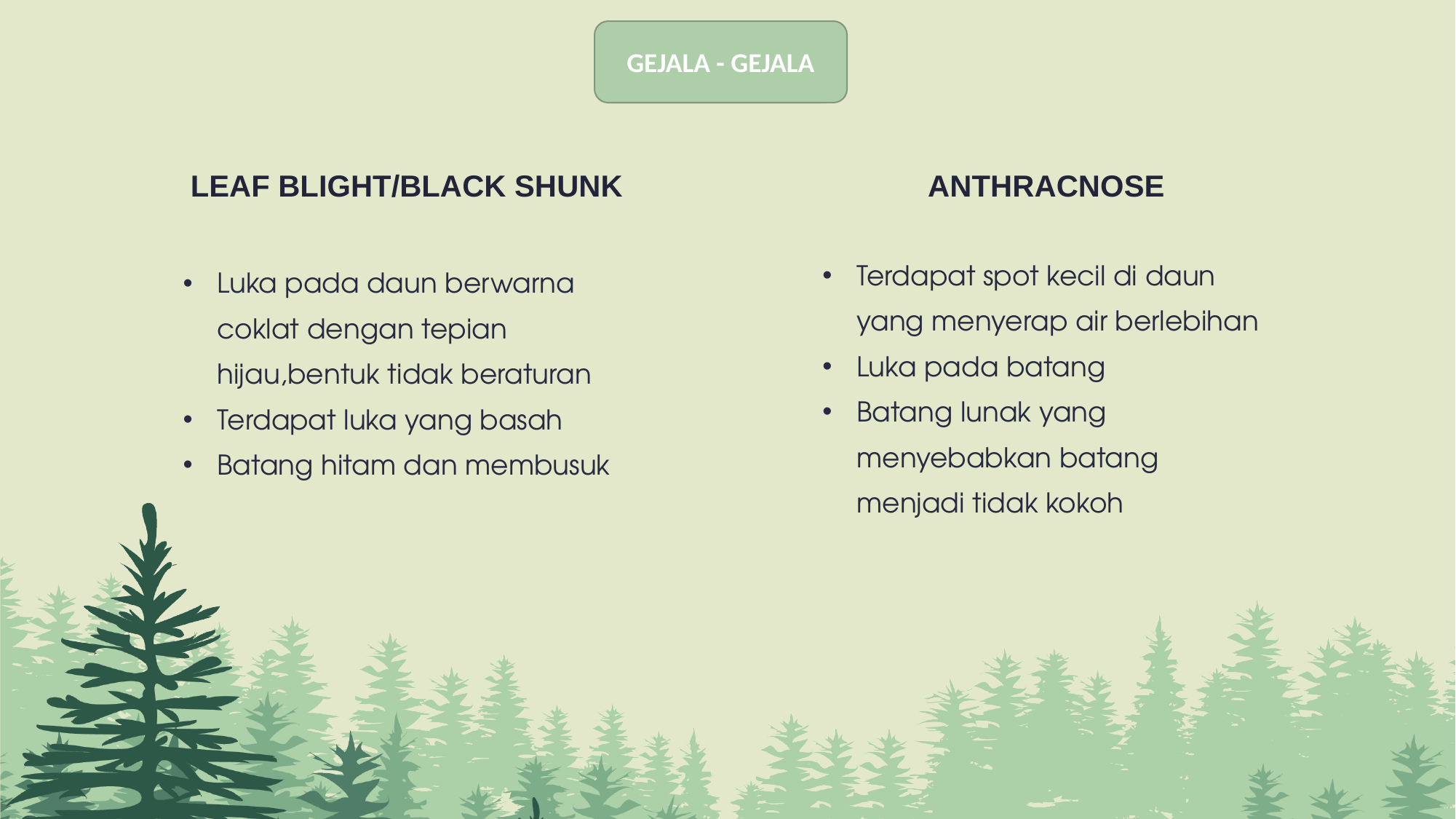

GEJALA - GEJALA
LEAF BLIGHT/BLACK SHUNK
ANTHRACNOSE
Terdapat spot kecil di daun yang menyerap air berlebihan
Luka pada batang
Batang lunak yang menyebabkan batang menjadi tidak kokoh

Luka pada daun berwarna coklat dengan tepian hijau,bentuk tidak beraturan
Terdapat luka yang basah
Batang hitam dan membusuk